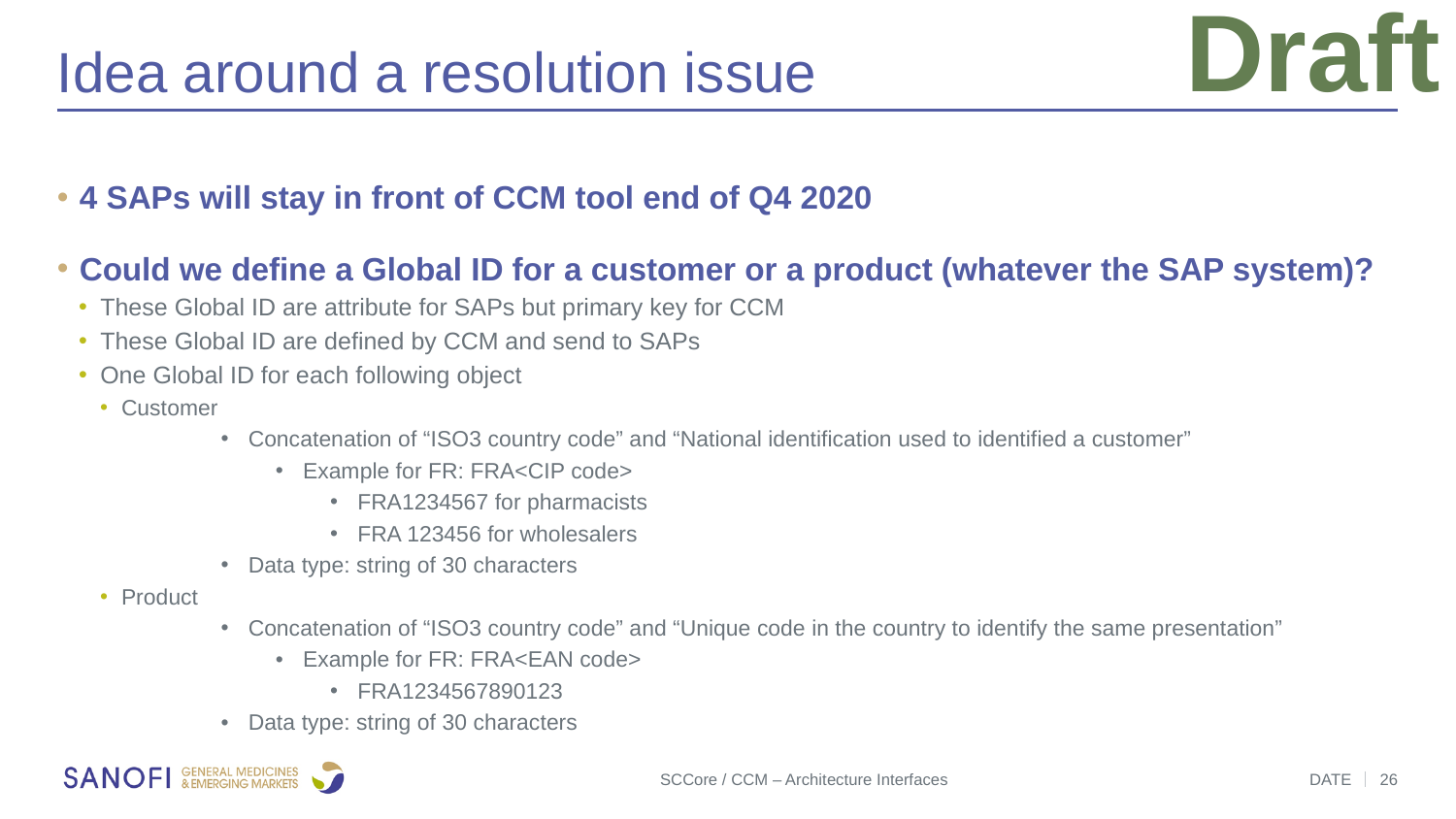

Draft
# Idea around a resolution issue

4 SAPs will stay in front of CCM tool end of Q4 2020
Could we define a Global ID for a customer or a product (whatever the SAP system)?
These Global ID are attribute for SAPs but primary key for CCM
These Global ID are defined by CCM and send to SAPs
One Global ID for each following object
Customer
Concatenation of “ISO3 country code” and “National identification used to identified a customer”
Example for FR: FRA<CIP code>
FRA1234567 for pharmacists
FRA 123456 for wholesalers
Data type: string of 30 characters
Product
Concatenation of “ISO3 country code” and “Unique code in the country to identify the same presentation”
Example for FR: FRA<EAN code>
FRA1234567890123
Data type: string of 30 characters

SCCore / CCM – Architecture Interfaces
DATE
26